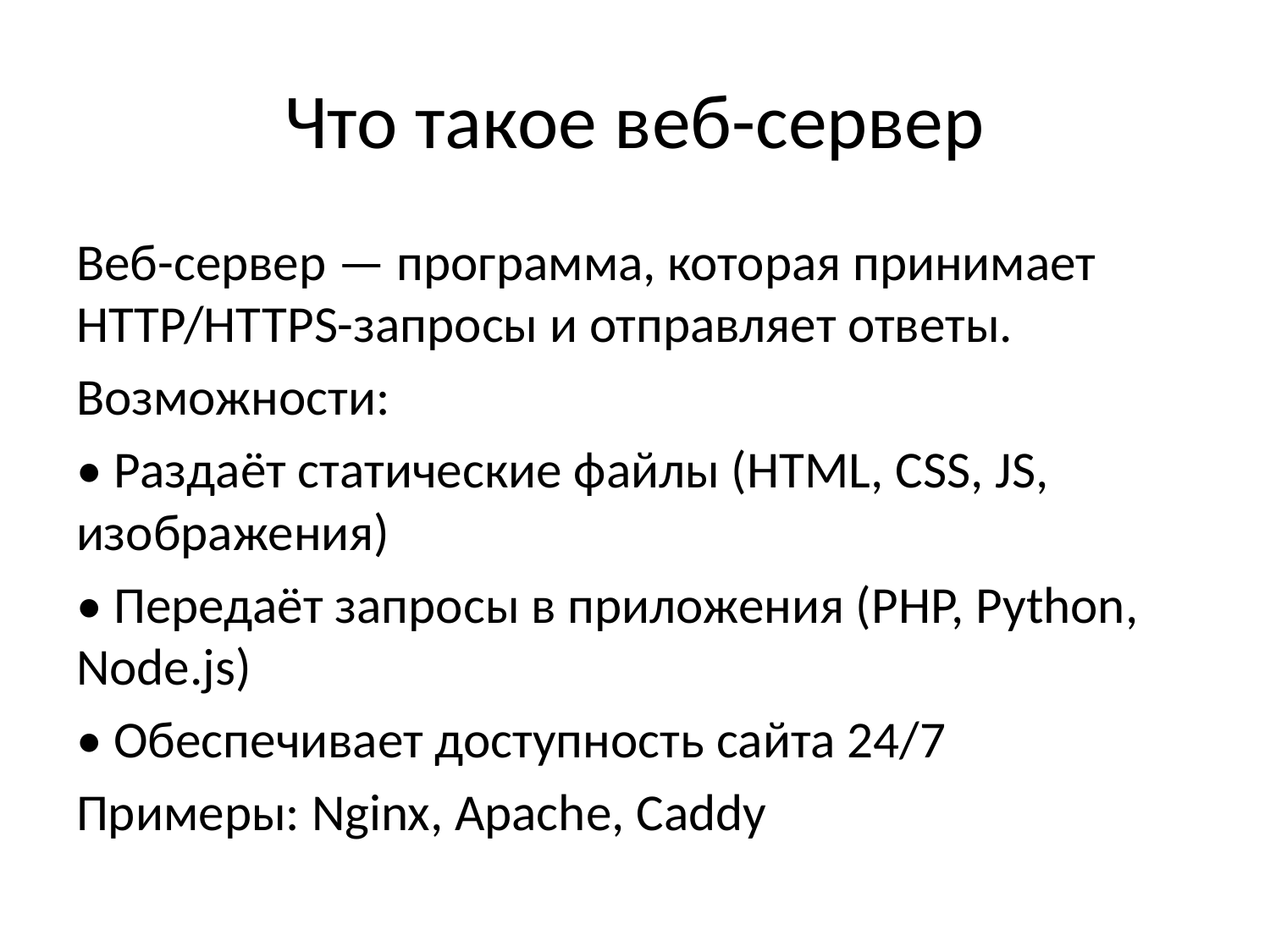

# Что такое веб-сервер
Веб-сервер — программа, которая принимает HTTP/HTTPS-запросы и отправляет ответы.
Возможности:
• Раздаёт статические файлы (HTML, CSS, JS, изображения)
• Передаёт запросы в приложения (PHP, Python, Node.js)
• Обеспечивает доступность сайта 24/7
Примеры: Nginx, Apache, Caddy